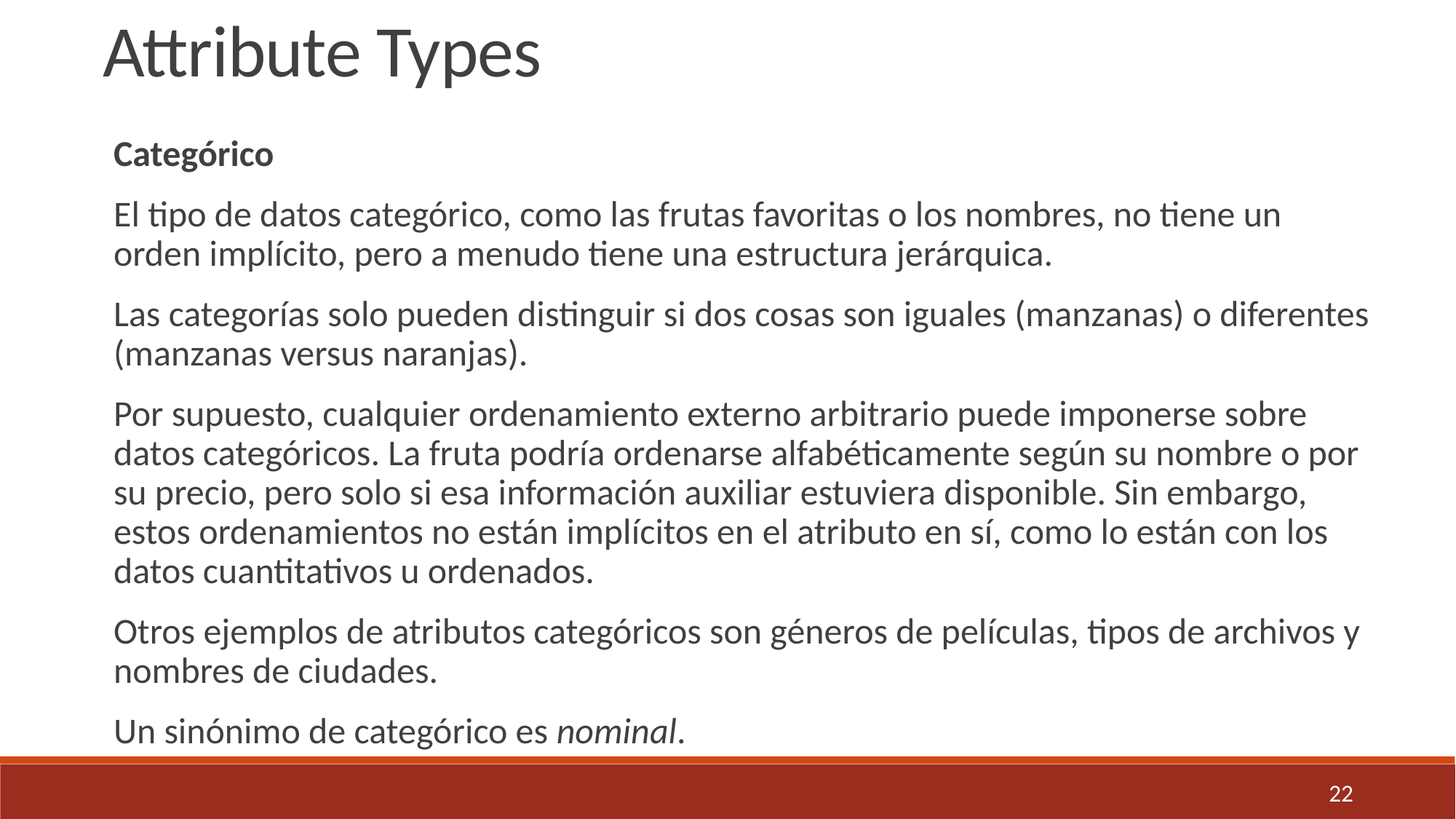

Attribute Types
Categórico
El tipo de datos categórico, como las frutas favoritas o los nombres, no tiene un orden implícito, pero a menudo tiene una estructura jerárquica.
Las categorías solo pueden distinguir si dos cosas son iguales (manzanas) o diferentes (manzanas versus naranjas).
Por supuesto, cualquier ordenamiento externo arbitrario puede imponerse sobre datos categóricos. La fruta podría ordenarse alfabéticamente según su nombre o por su precio, pero solo si esa información auxiliar estuviera disponible. Sin embargo, estos ordenamientos no están implícitos en el atributo en sí, como lo están con los datos cuantitativos u ordenados.
Otros ejemplos de atributos categóricos son géneros de películas, tipos de archivos y nombres de ciudades.
Un sinónimo de categórico es nominal.

22